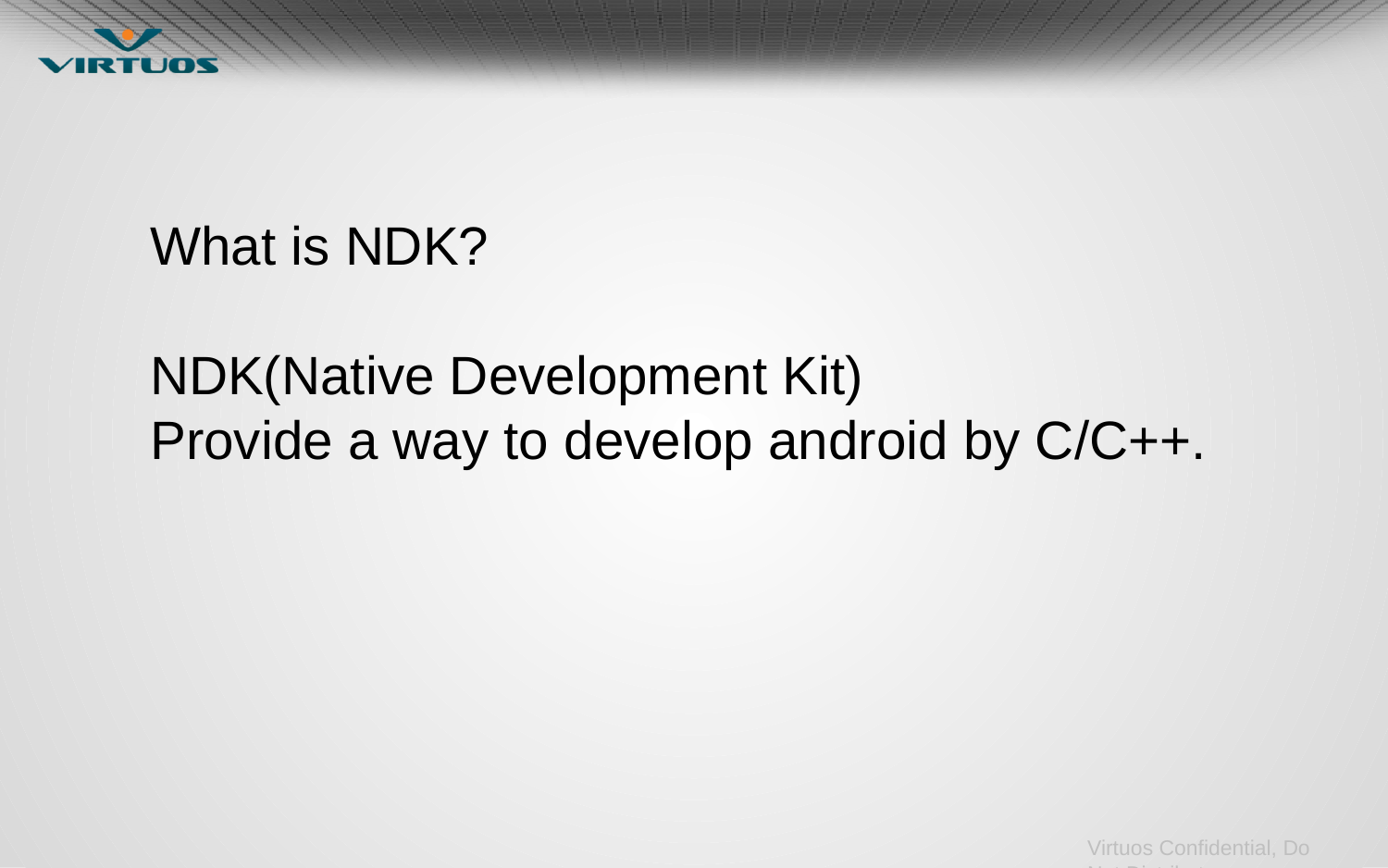

#
What is NDK?

NDK(Native Development Kit)
Provide a way to develop android by C/C++.